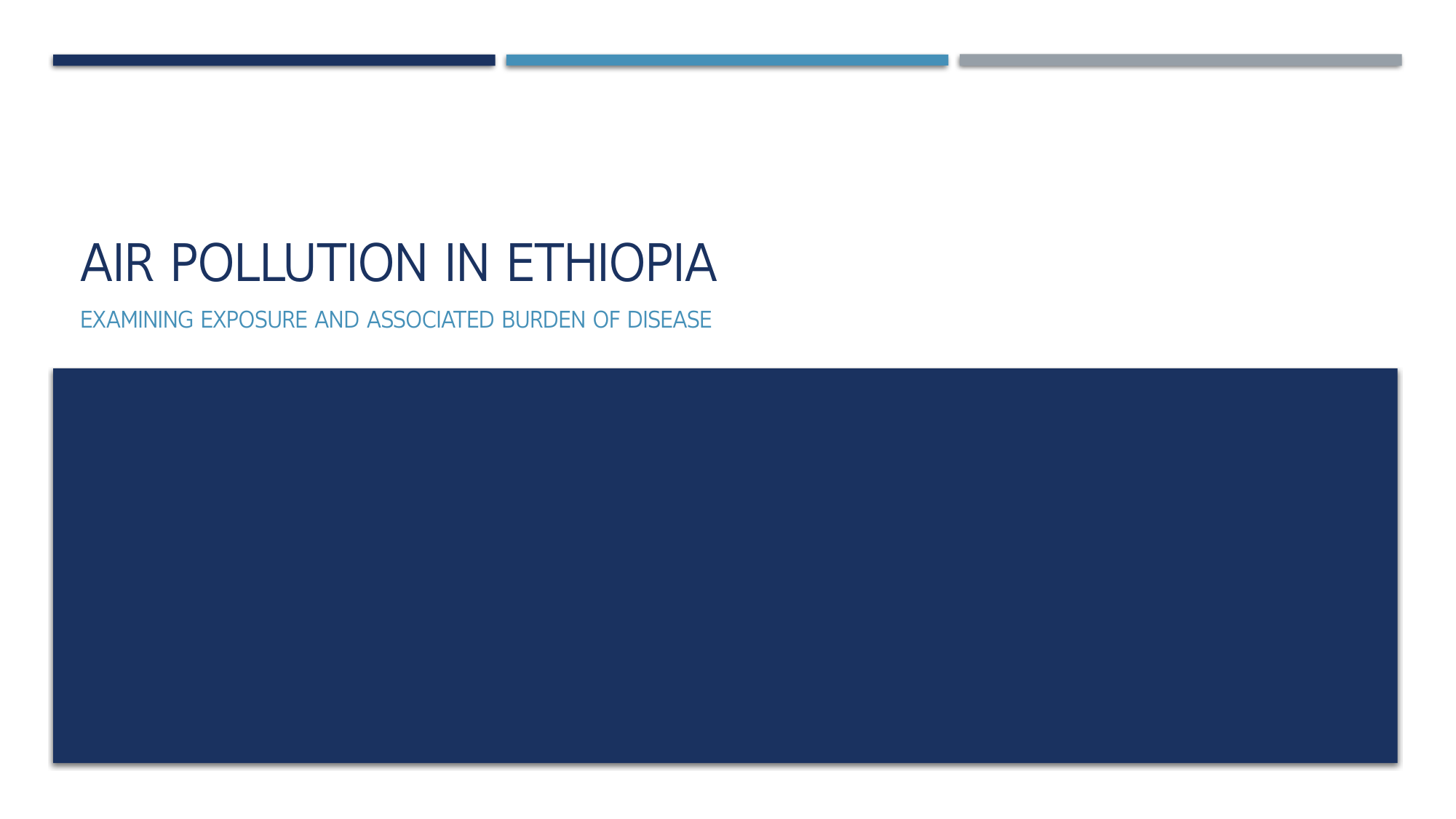

# Air Pollution in Ethiopia
Examining exposure and associated burden of disease